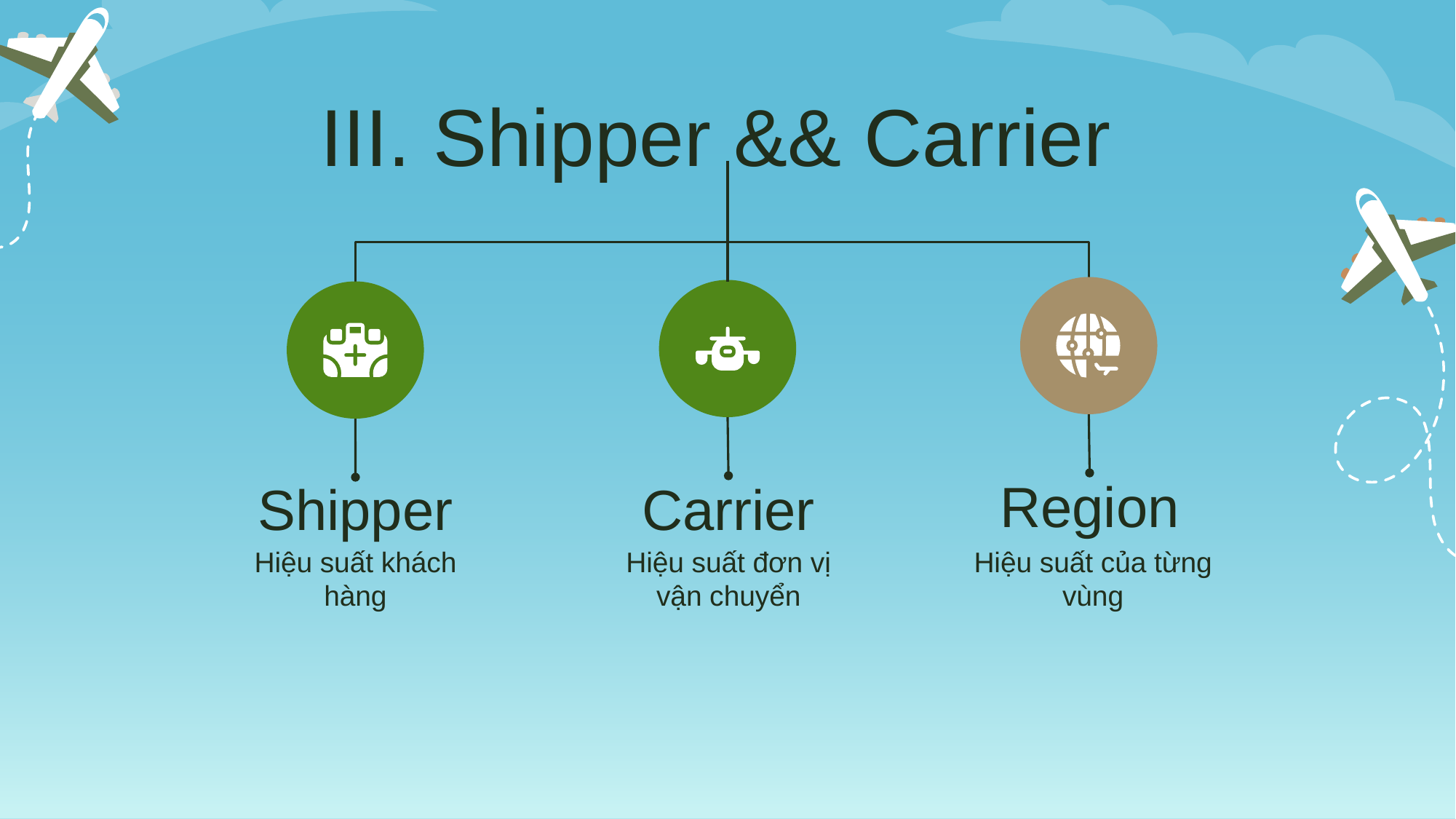

# III. Shipper && Carrier

Region
Hiệu suất của từng vùng
Shipper
Hiệu suất khách hàng
Carrier
Hiệu suất đơn vị vận chuyển